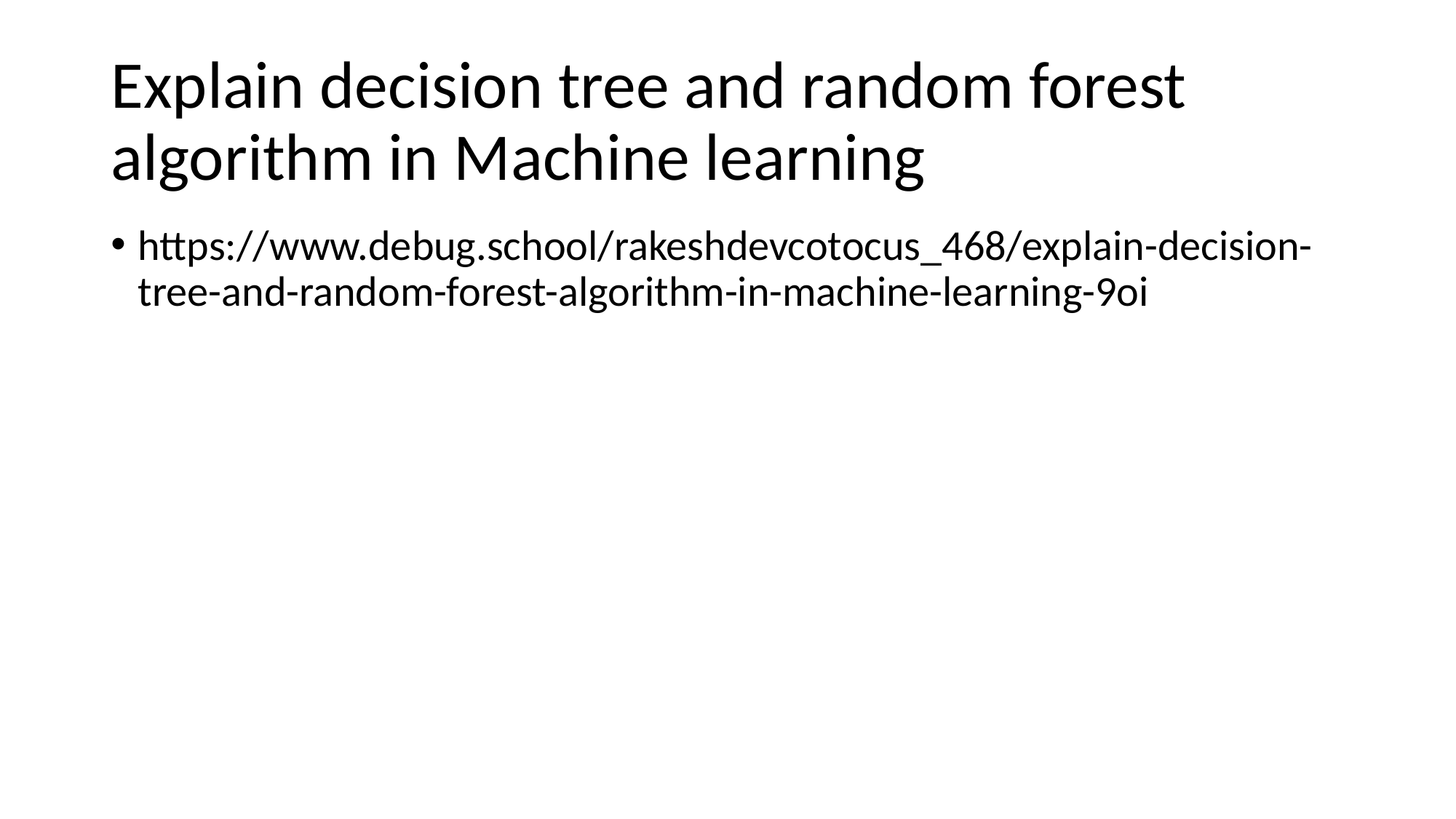

# Explain decision tree and random forest algorithm in Machine learning
https://www.debug.school/rakeshdevcotocus_468/explain-decision-tree-and-random-forest-algorithm-in-machine-learning-9oi